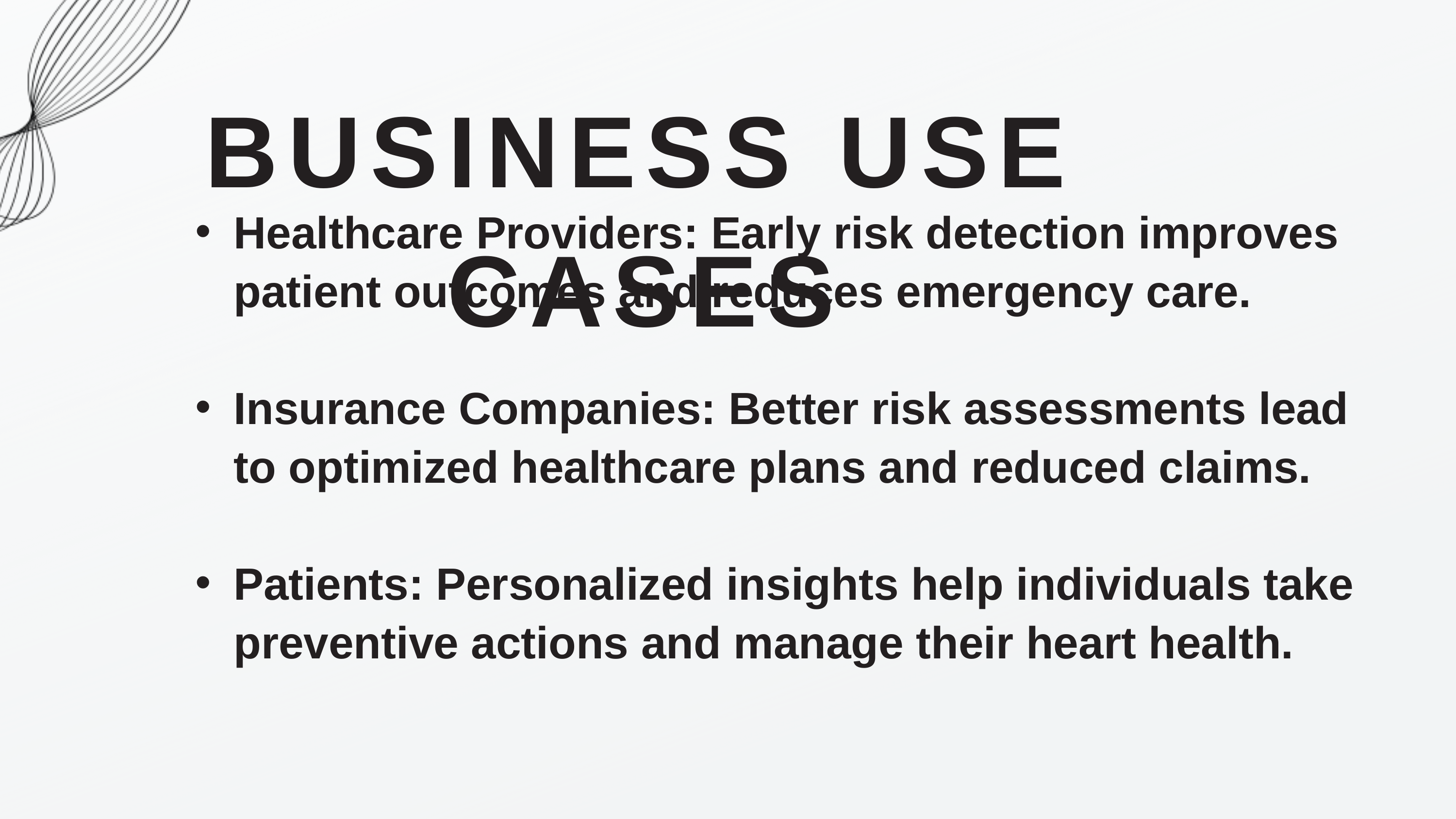

BUSINESS USE CASES
Healthcare Providers: Early risk detection improves patient outcomes and reduces emergency care.

Insurance Companies: Better risk assessments lead to optimized healthcare plans and reduced claims.

Patients: Personalized insights help individuals take preventive actions and manage their heart health.